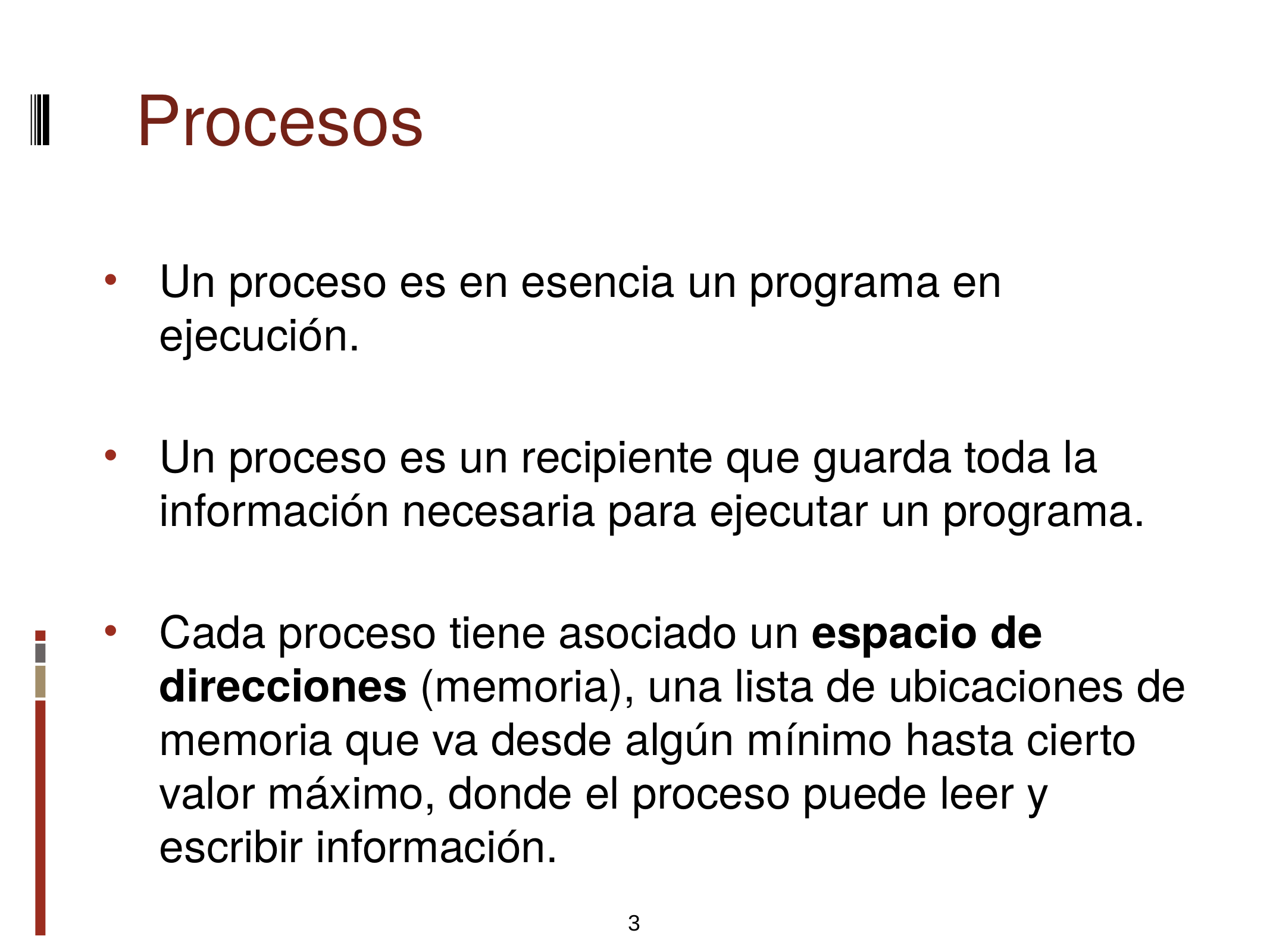

Procesos

Un proceso es en esencia un programa en ejecución.

Un proceso es un recipiente que guarda toda la información necesaria para ejecutar un programa.

Cada proceso tiene asociado un espacio de direcciones (memoria), una lista de ubicaciones de memoria que va desde algún mínimo hasta cierto valor máximo, donde el proceso puede leer y escribir información.

3